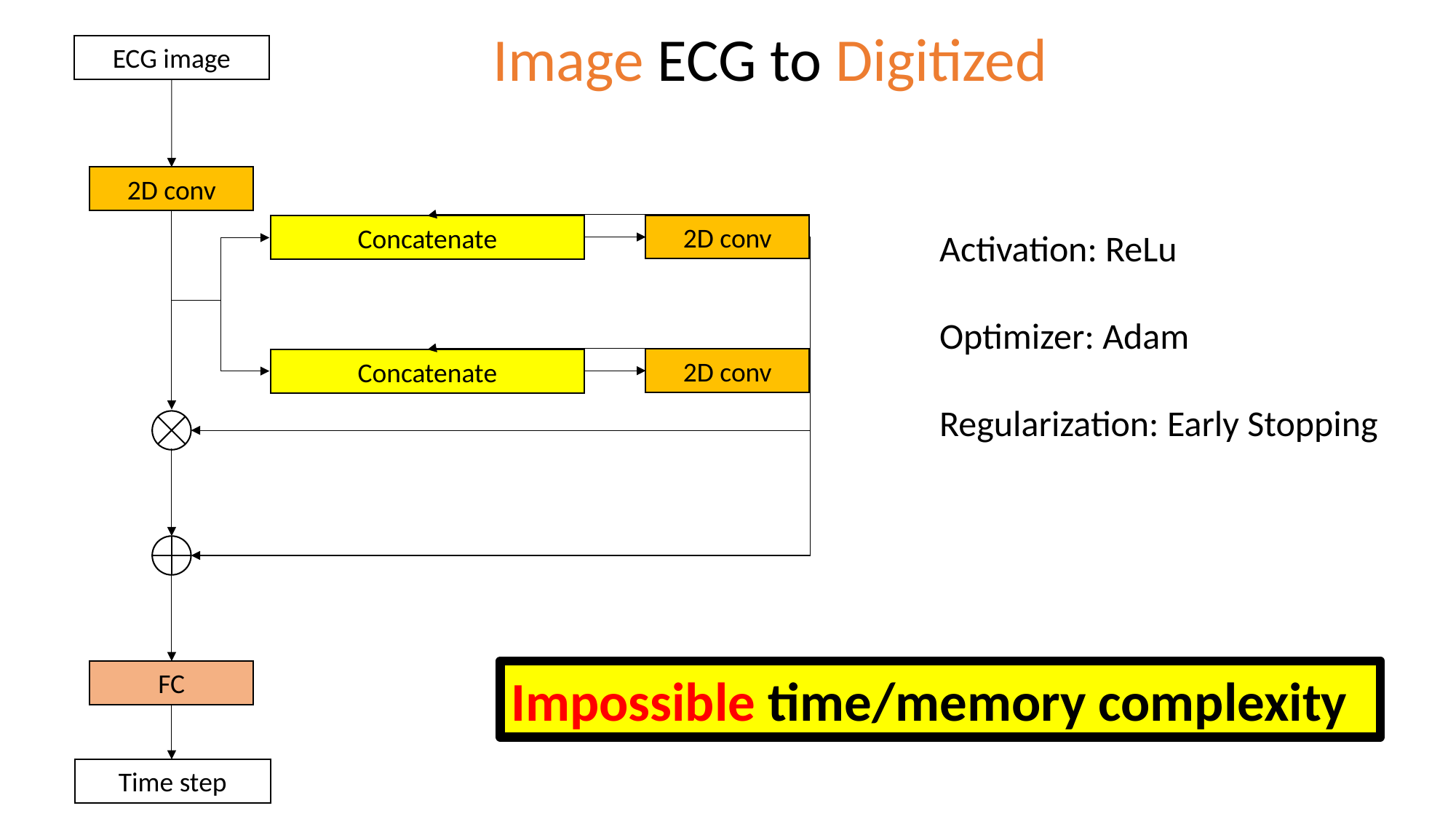

Image ECG to Digitized
ECG image
2D conv
2D conv
Concatenate
Activation: ReLu

Optimizer: Adam

Regularization: Early Stopping
2D conv
Concatenate

FC
Impossible time/memory complexity
Time step